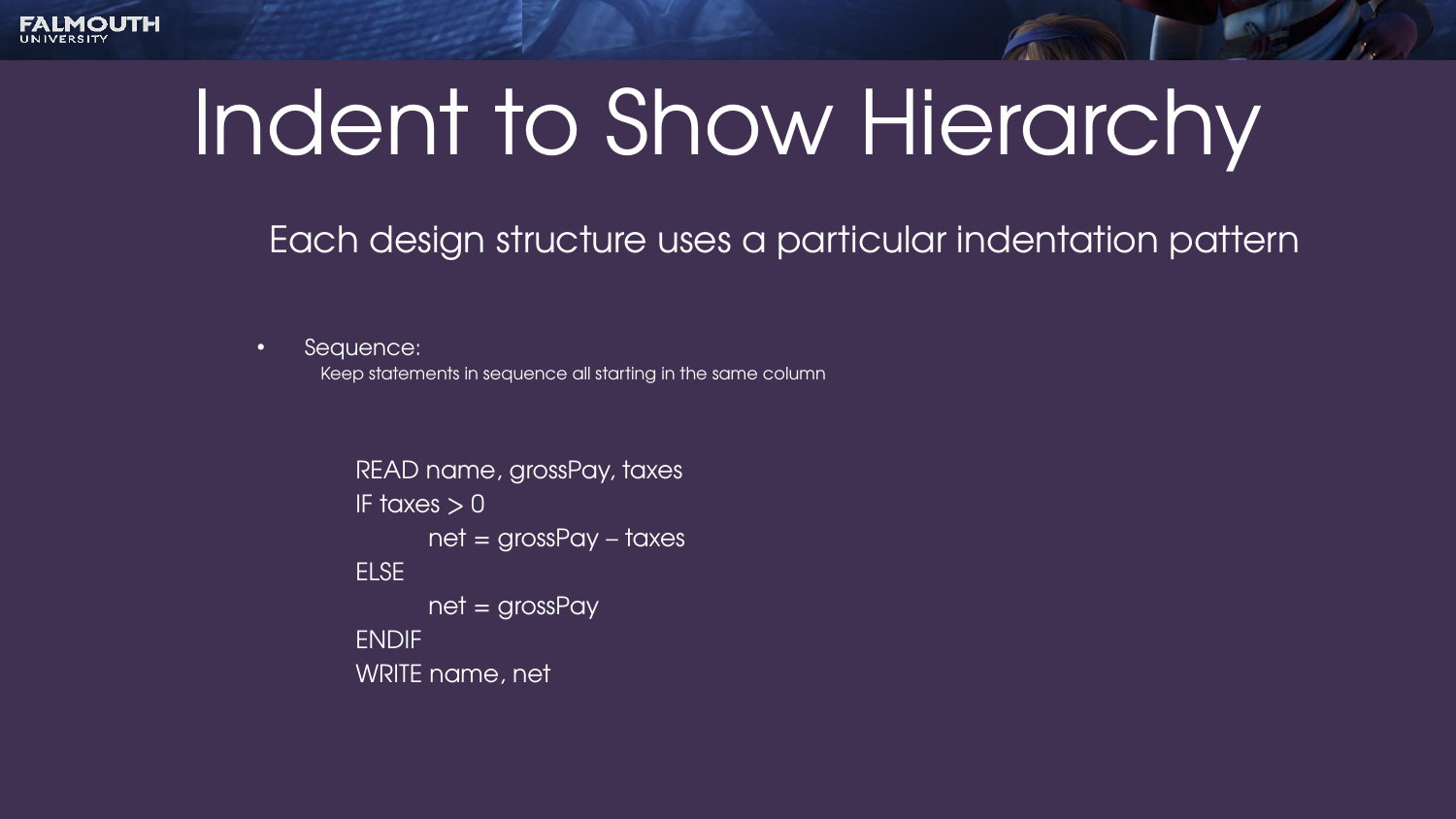

# Indent to Show Hierarchy
Each design structure uses a particular indentation pattern
Sequence:
Keep statements in sequence all starting in the same column
READ name, grossPay, taxes
IF taxes > 0
net = grossPay – taxes
ELSE
net = grossPay
ENDIF
WRITE name, net